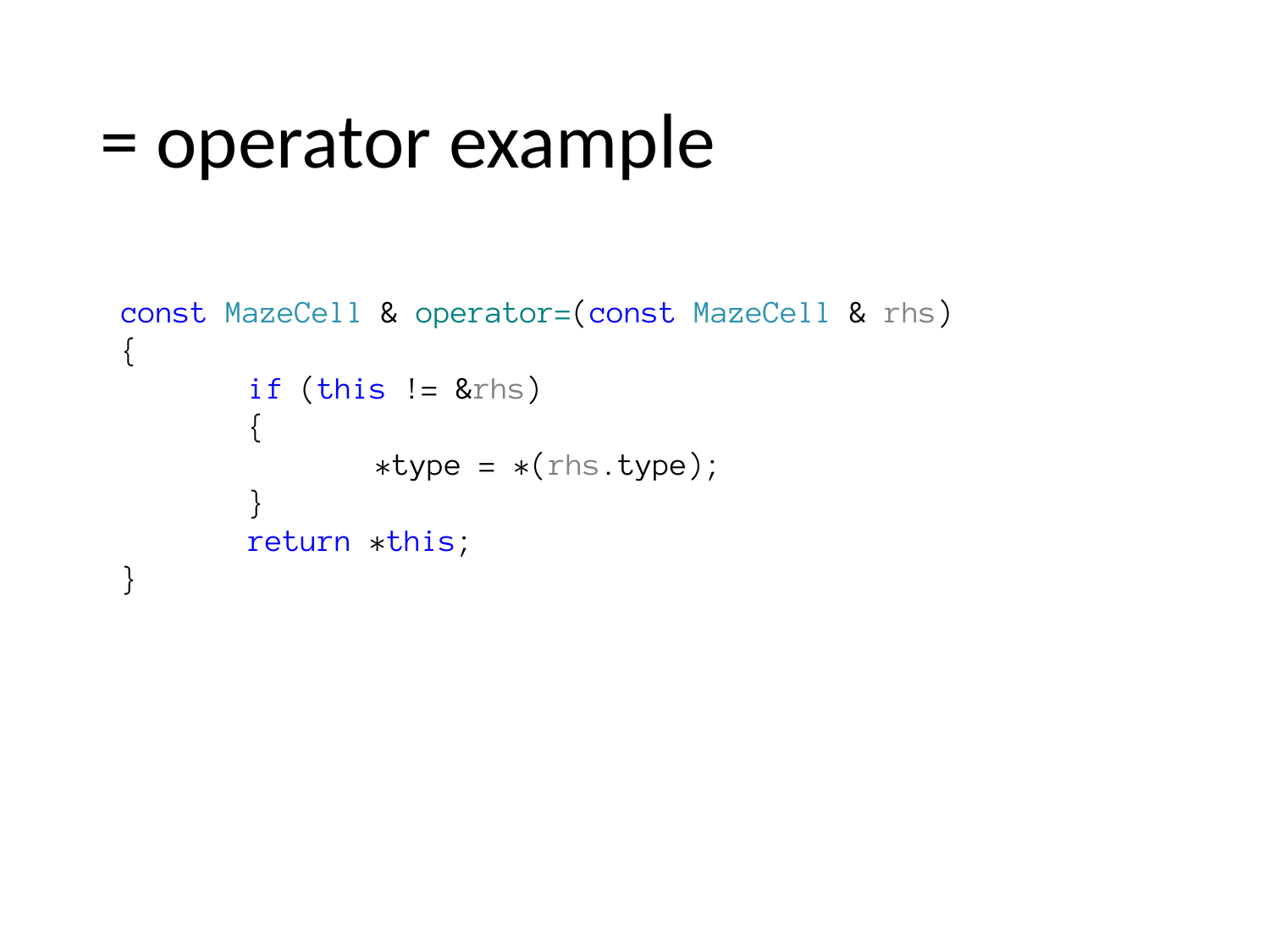

# = operator example
const MazeCell & operator=(const MazeCell & rhs)
{
	if (this != &rhs)
	{
		*type = *(rhs.type);
	}
	return *this;
}